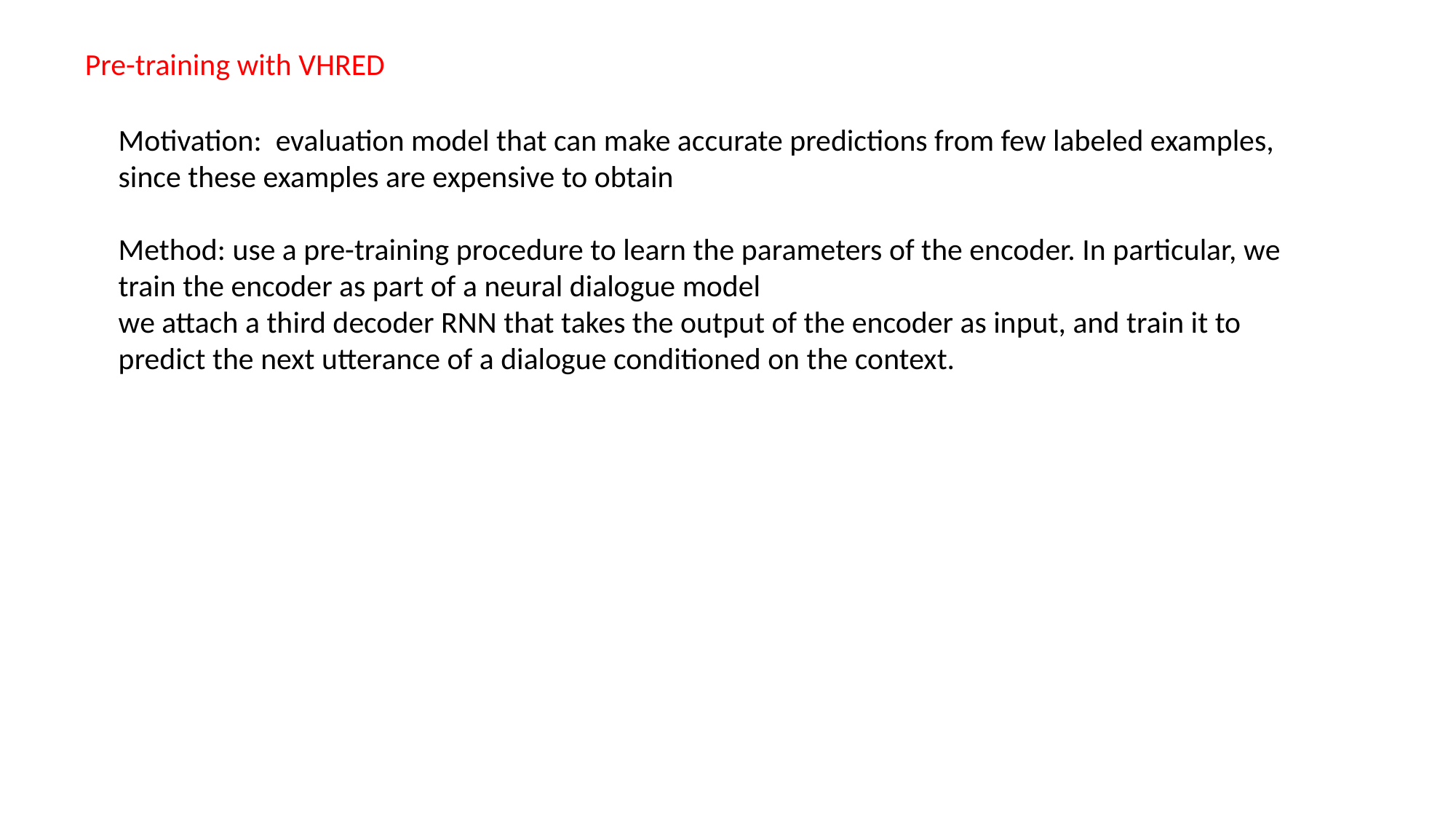

Pre-training with VHRED
Motivation:  evaluation model that can make accurate predictions from few labeled examples, since these examples are expensive to obtain

Method: use a pre-training procedure to learn the parameters of the encoder. In particular, we train the encoder as part of a neural dialogue model
we attach a third decoder RNN that takes the output of the encoder as input, and train it to predict the next utterance of a dialogue conditioned on the context.